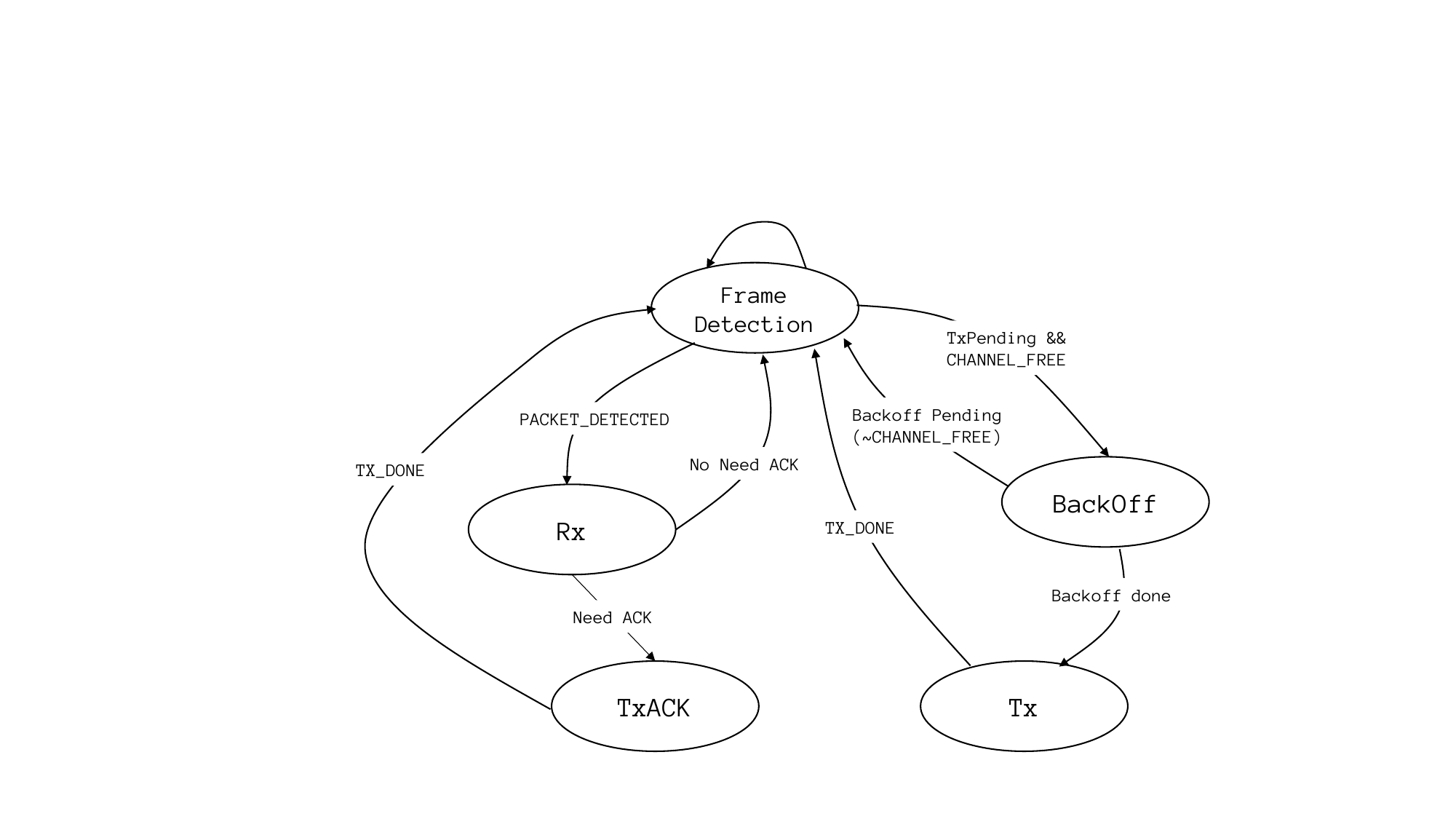

Frame
Detection

TxPending &&
CHANNEL_FREE

Backoff Pending
(~CHANNEL_FREE)
PACKET_DETECTED
No Need ACK
TX_DONE
BackOff
Rx
TX_DONE

Backoff done
Need ACK
TxACK
Tx